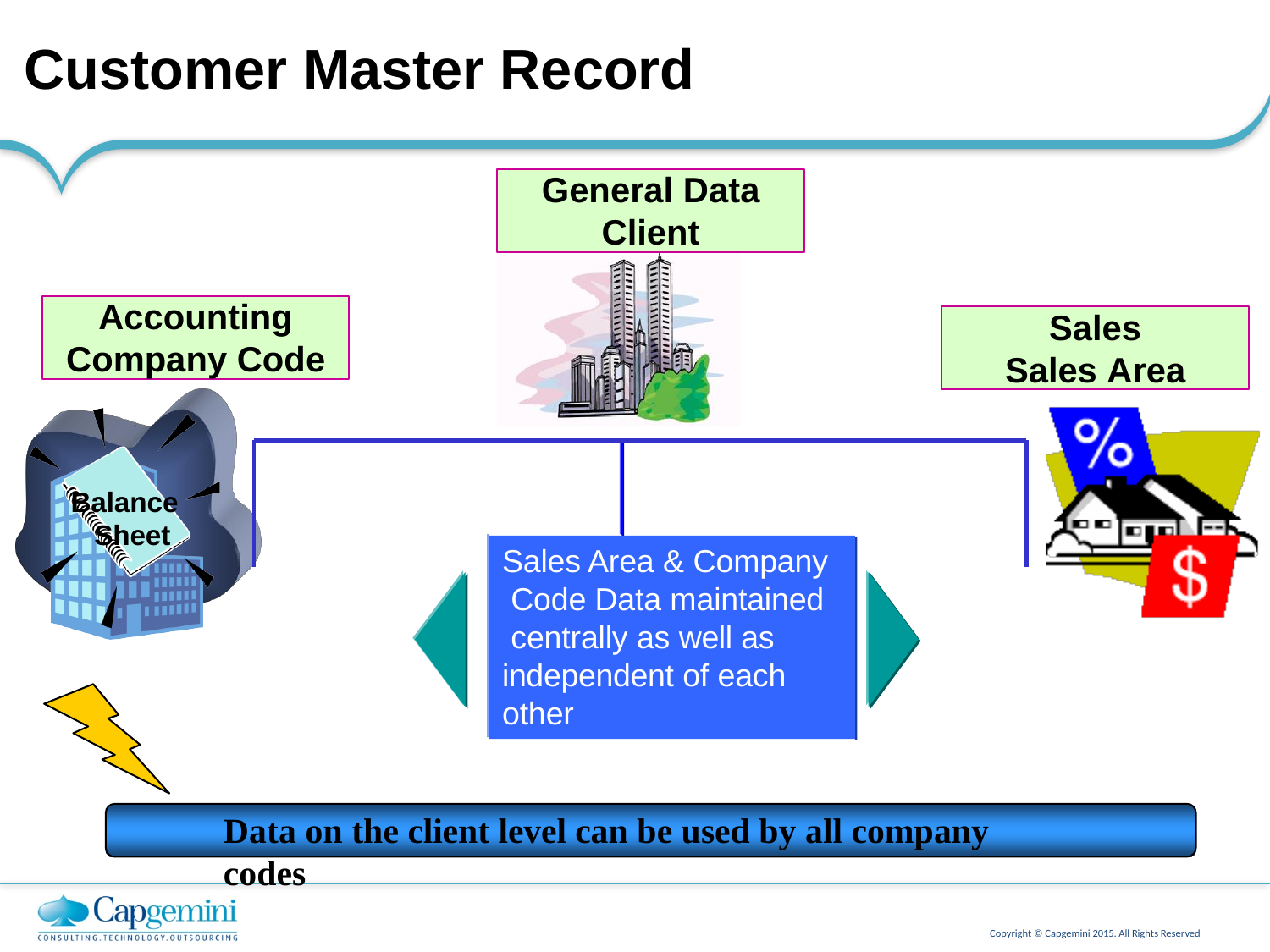

# Customer Master Record
General Data
Client

Accounting
Company Code
Sales
Sales Area

Balance
Sheet

Sales Area & Company  Code Data maintained  centrally as well as  independent of each  other

Data on the client level can be used by all company codes